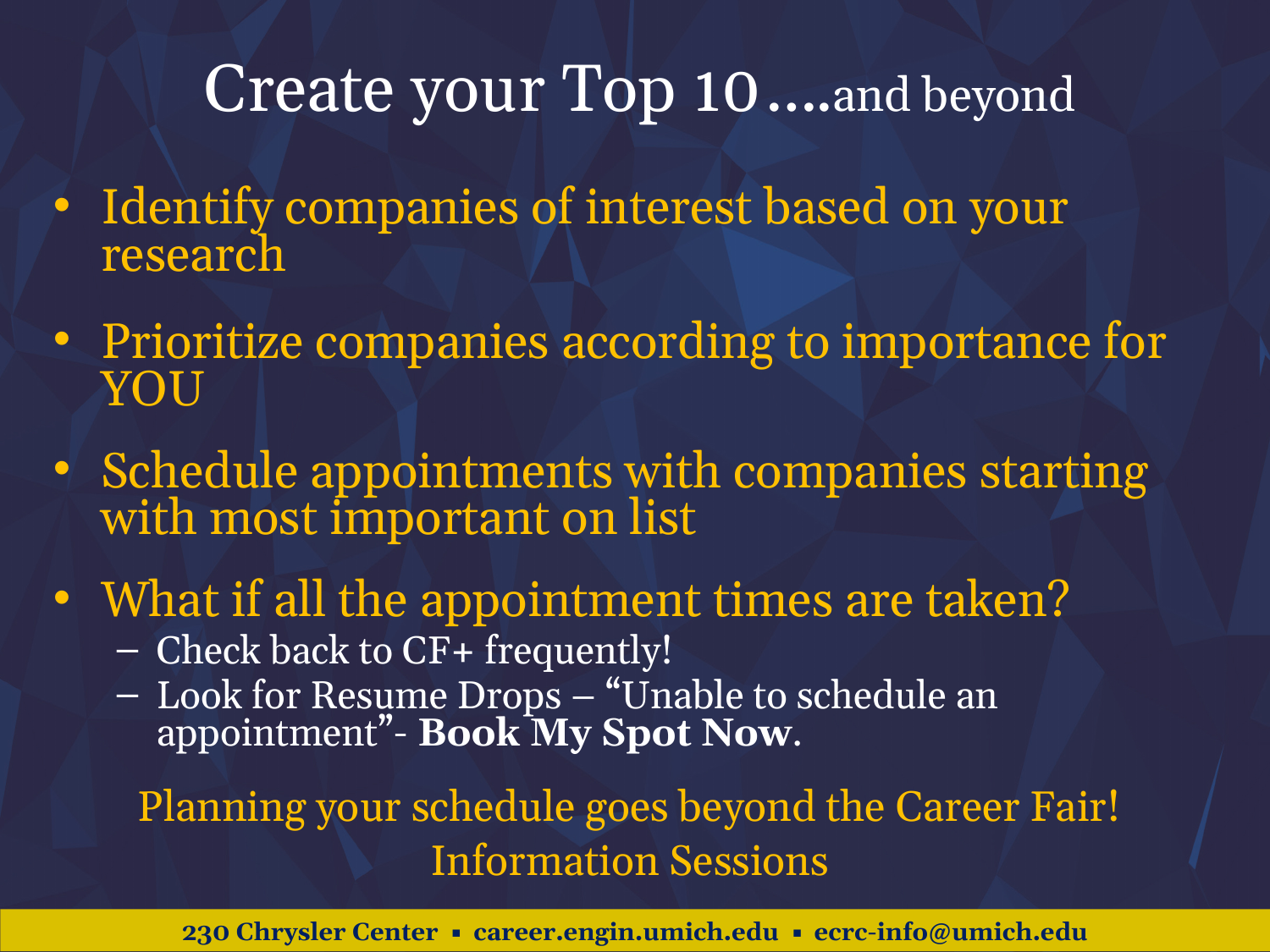

Create your Top 10….and beyond
Identify companies of interest based on your research

Prioritize companies according to importance for YOU

Schedule appointments with companies starting with most important on list

What if all the appointment times are taken?
Check back to CF+ frequently!
Look for Resume Drops – “Unable to schedule an appointment”- Book My Spot Now.

Planning your schedule goes beyond the Career Fair!

Information Sessions
230 Chrysler Center  ▪  career.engin.umich.edu  ▪  ecrc-info@umich.edu